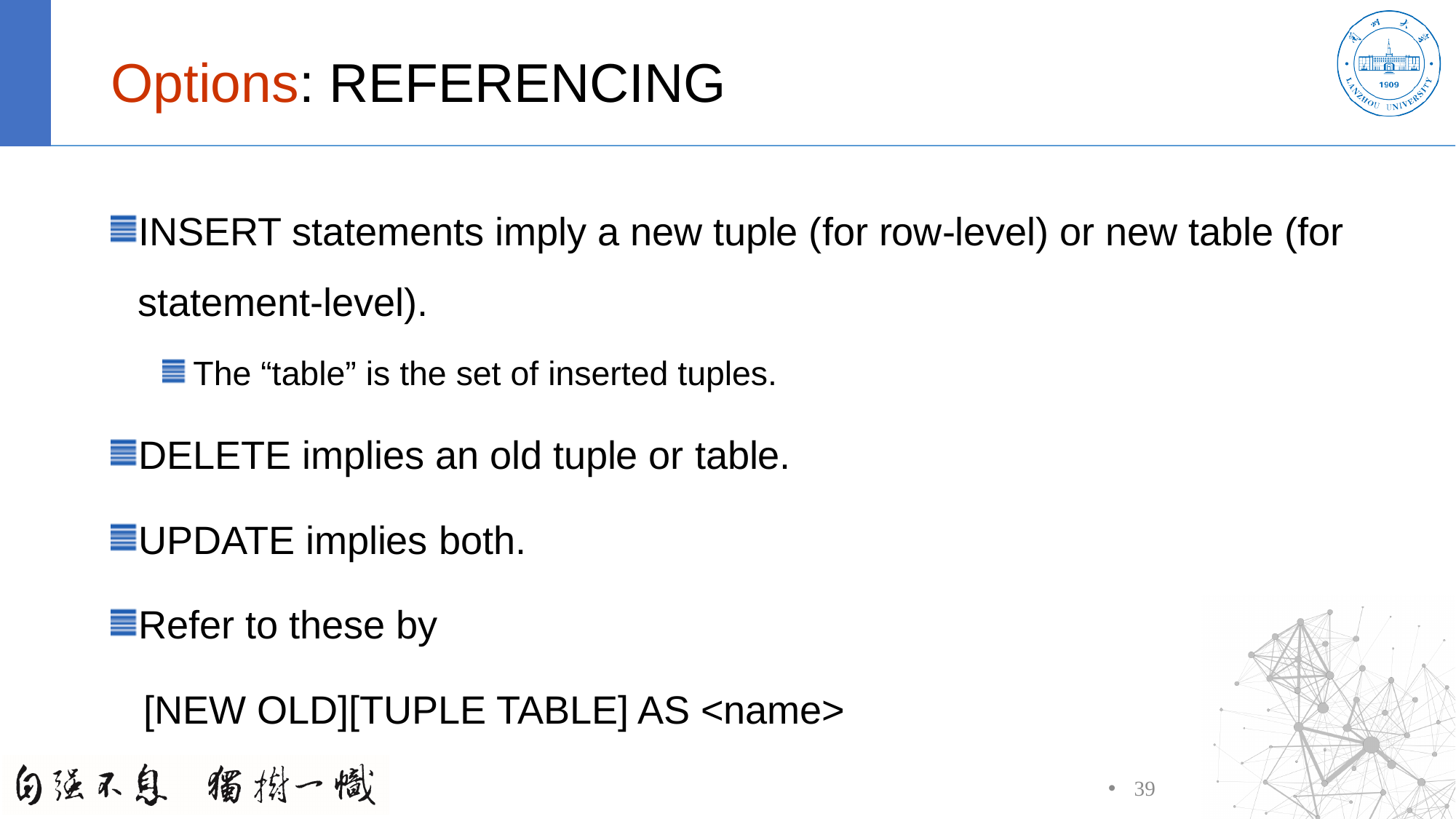

# Options: REFERENCING
INSERT statements imply a new tuple (for row-level) or new table (for statement-level).
The “table” is the set of inserted tuples.
DELETE implies an old tuple or table.
UPDATE implies both.
Refer to these by
   [NEW OLD][TUPLE TABLE] AS <name>
39